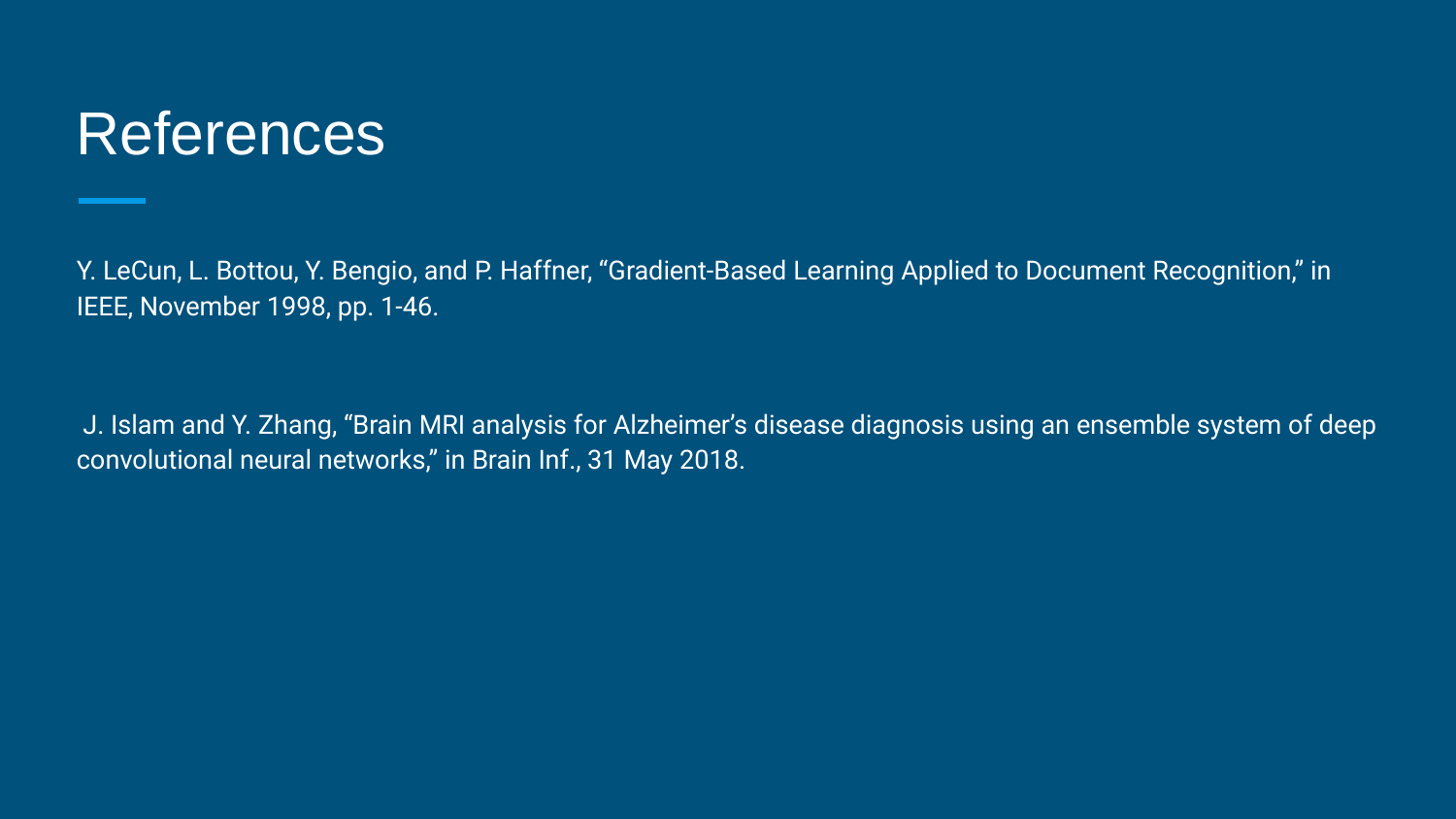

# References
Y. LeCun, L. Bottou, Y. Bengio, and P. Haffner, “Gradient-Based Learning Applied to Document Recognition,” in IEEE, November 1998, pp. 1-46.

 J. Islam and Y. Zhang, “Brain MRI analysis for Alzheimer’s disease diagnosis using an ensemble system of deep convolutional neural networks,” in Brain Inf., 31 May 2018.